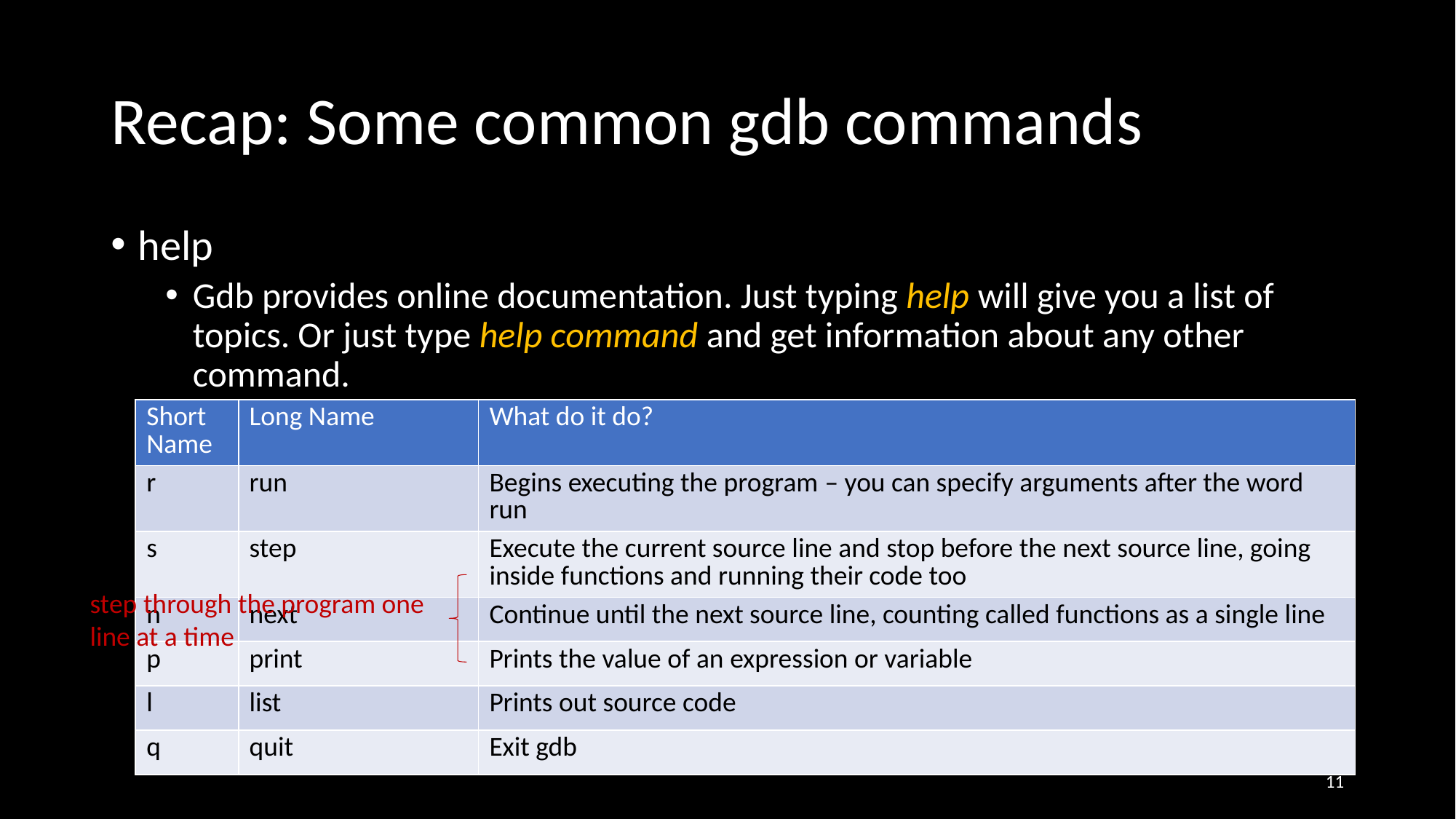

# Recap: Some common gdb commands
help
Gdb provides online documentation. Just typing help will give you a list of topics. Or just type help command and get information about any other command.
| Short Name | Long Name | What do it do? |
| --- | --- | --- |
| r | run | Begins executing the program – you can specify arguments after the word run |
| s | step | Execute the current source line and stop before the next source line, going inside functions and running their code too |
| n | next | Continue until the next source line, counting called functions as a single line |
| p | print | Prints the value of an expression or variable |
| l | list | Prints out source code |
| q | quit | Exit gdb |

step through the program one line at a time
11